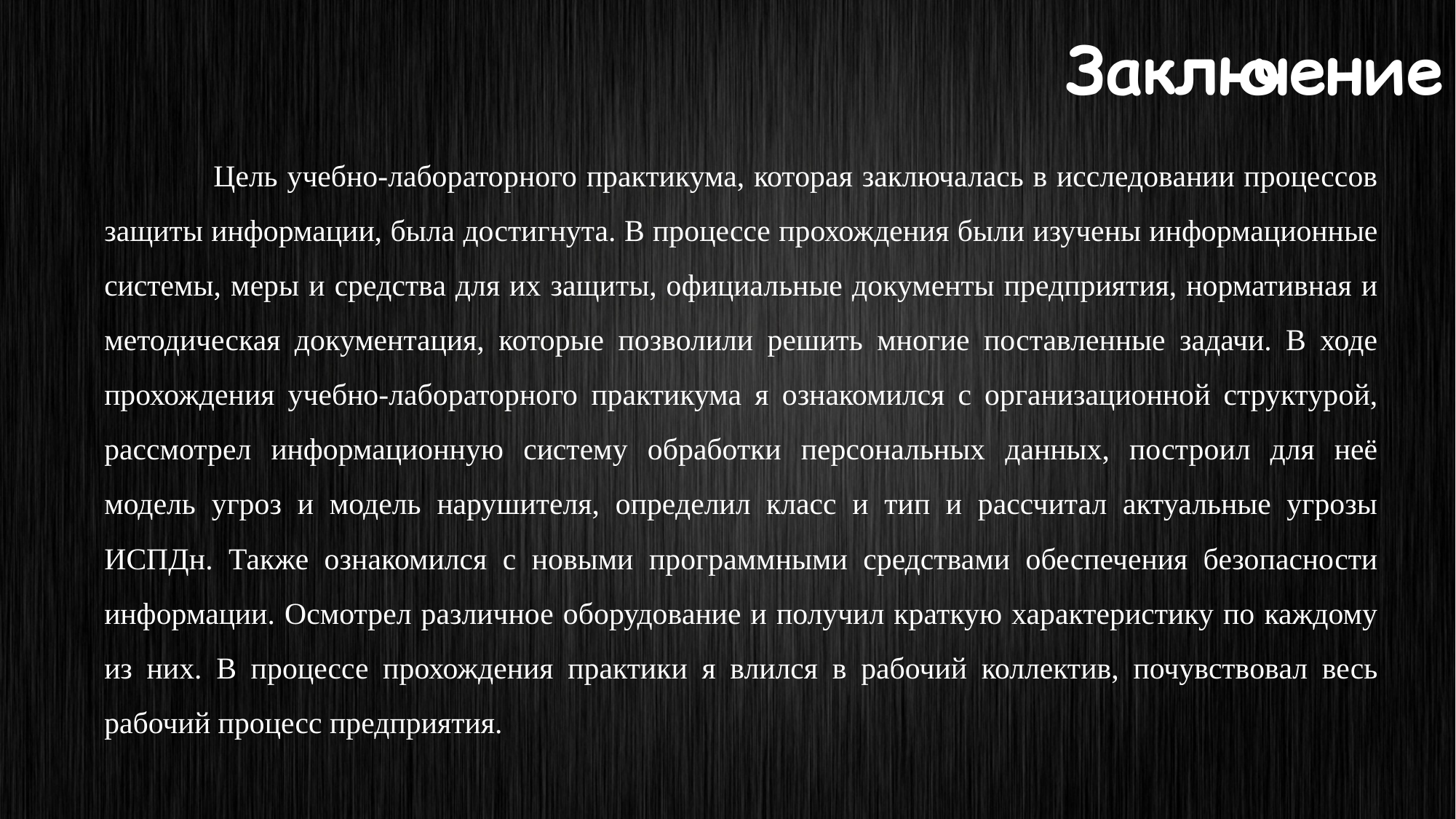

Заключение
	Цель учебно-лабораторного практикума, которая заключалась в исследовании процессов защиты информации, была достигнута. В процессе прохождения были изучены информационные системы, меры и средства для их защиты, официальные документы предприятия, нормативная и методическая документация, которые позволили решить многие поставленные задачи. В ходе прохождения учебно-лабораторного практикума я ознакомился с организационной структурой, рассмотрел информационную систему обработки персональных данных, построил для неё модель угроз и модель нарушителя, определил класс и тип и рассчитал актуальные угрозы ИСПДн. Также ознакомился с новыми программными средствами обеспечения безопасности информации. Осмотрел различное оборудование и получил краткую характеристику по каждому из них. В процессе прохождения практики я влился в рабочий коллектив, почувствовал весь рабочий процесс предприятия.